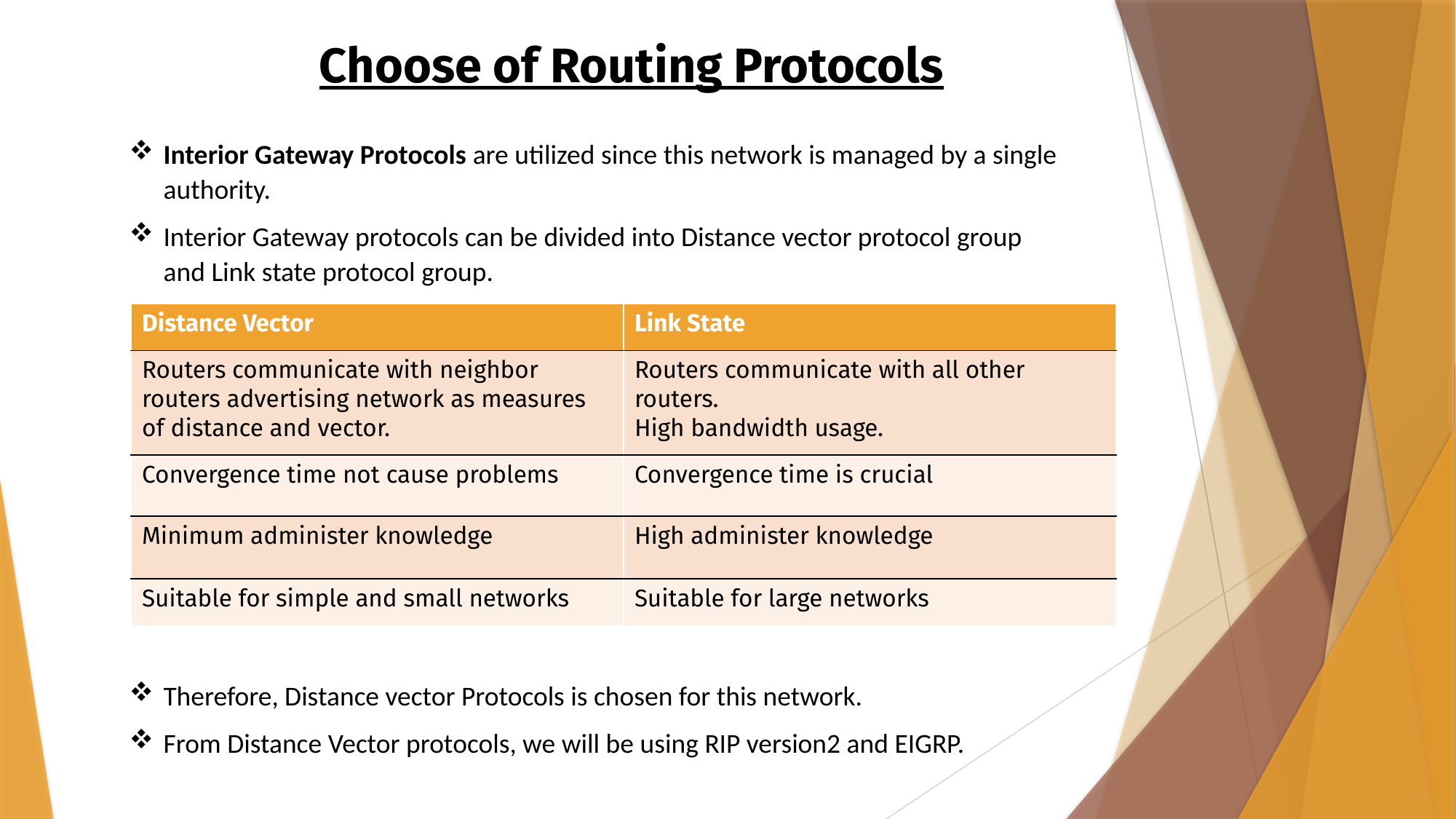

Choose of Routing Protocols
Interior Gateway Protocols are utilized since this network is managed by a single authority.
Interior Gateway protocols can be divided into Distance vector protocol group and Link state protocol group.

Therefore, Distance vector Protocols is chosen for this network.
From Distance Vector protocols, we will be using RIP version2 and EIGRP.

| Distance Vector | Link State |
| --- | --- |
| Routers communicate with neighbor routers advertising network as measures of distance and vector. | Routers communicate with all other routers. High bandwidth usage. |
| Convergence time not cause problems | Convergence time is crucial |
| Minimum administer knowledge | High administer knowledge |
| Suitable for simple and small networks | Suitable for large networks |